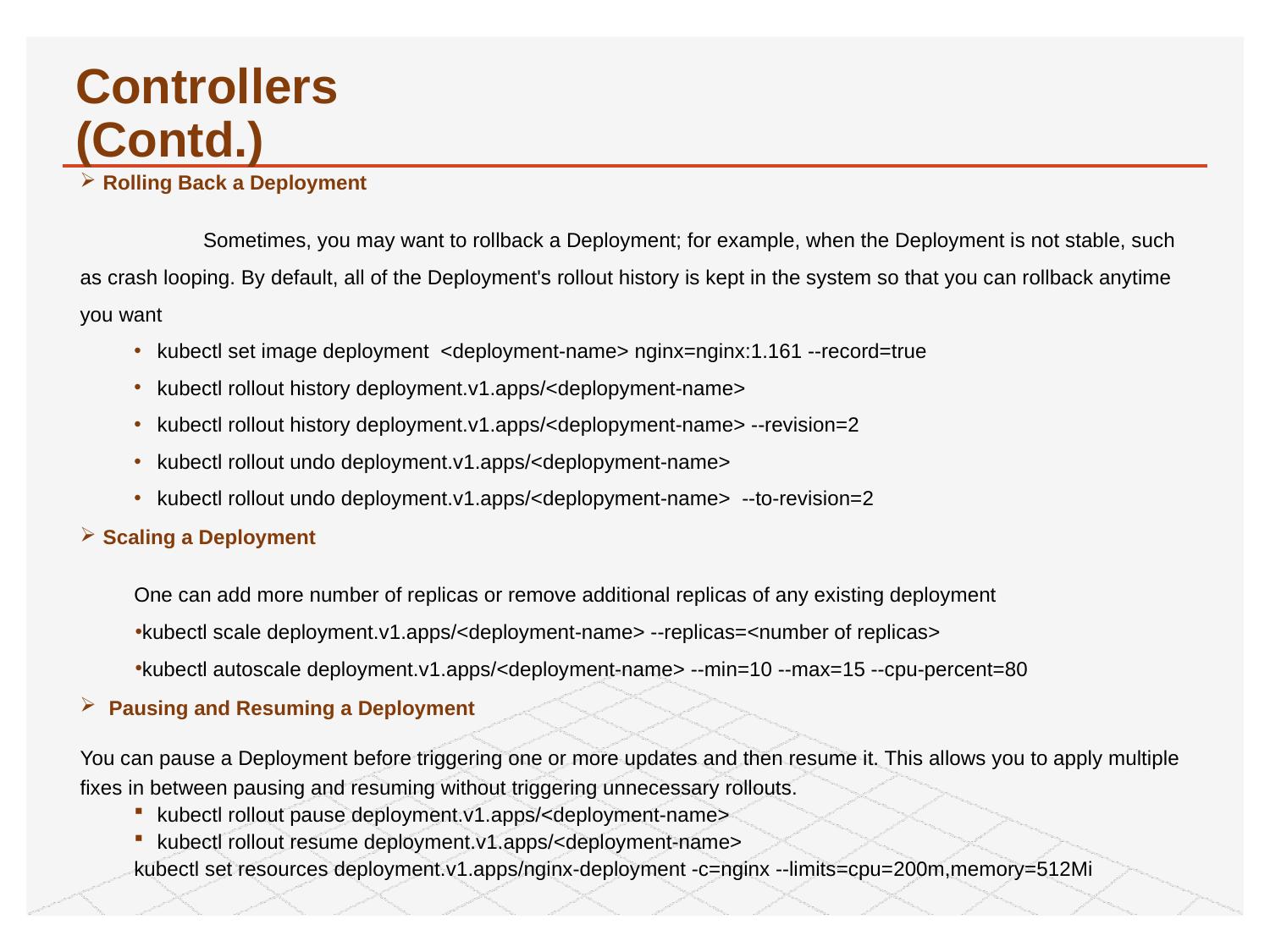

# Controllers						(Contd.)
Rolling Back a Deployment
	Sometimes, you may want to rollback a Deployment; for example, when the Deployment is not stable, such as crash looping. By default, all of the Deployment's rollout history is kept in the system so that you can rollback anytime you want
kubectl set image deployment  <deployment-name> nginx=nginx:1.161 --record=true
kubectl rollout history deployment.v1.apps/<deplopyment-name>
kubectl rollout history deployment.v1.apps/<deplopyment-name> --revision=2
kubectl rollout undo deployment.v1.apps/<deplopyment-name>
kubectl rollout undo deployment.v1.apps/<deplopyment-name>  --to-revision=2
Scaling a Deployment
One can add more number of replicas or remove additional replicas of any existing deployment
kubectl scale deployment.v1.apps/<deployment-name> --replicas=<number of replicas>
kubectl autoscale deployment.v1.apps/<deployment-name> --min=10 --max=15 --cpu-percent=80
 Pausing and Resuming a Deployment
You can pause a Deployment before triggering one or more updates and then resume it. This allows you to apply multiple fixes in between pausing and resuming without triggering unnecessary rollouts.
kubectl rollout pause deployment.v1.apps/<deployment-name>
kubectl rollout resume deployment.v1.apps/<deployment-name>
kubectl set resources deployment.v1.apps/nginx-deployment -c=nginx --limits=cpu=200m,memory=512Mi